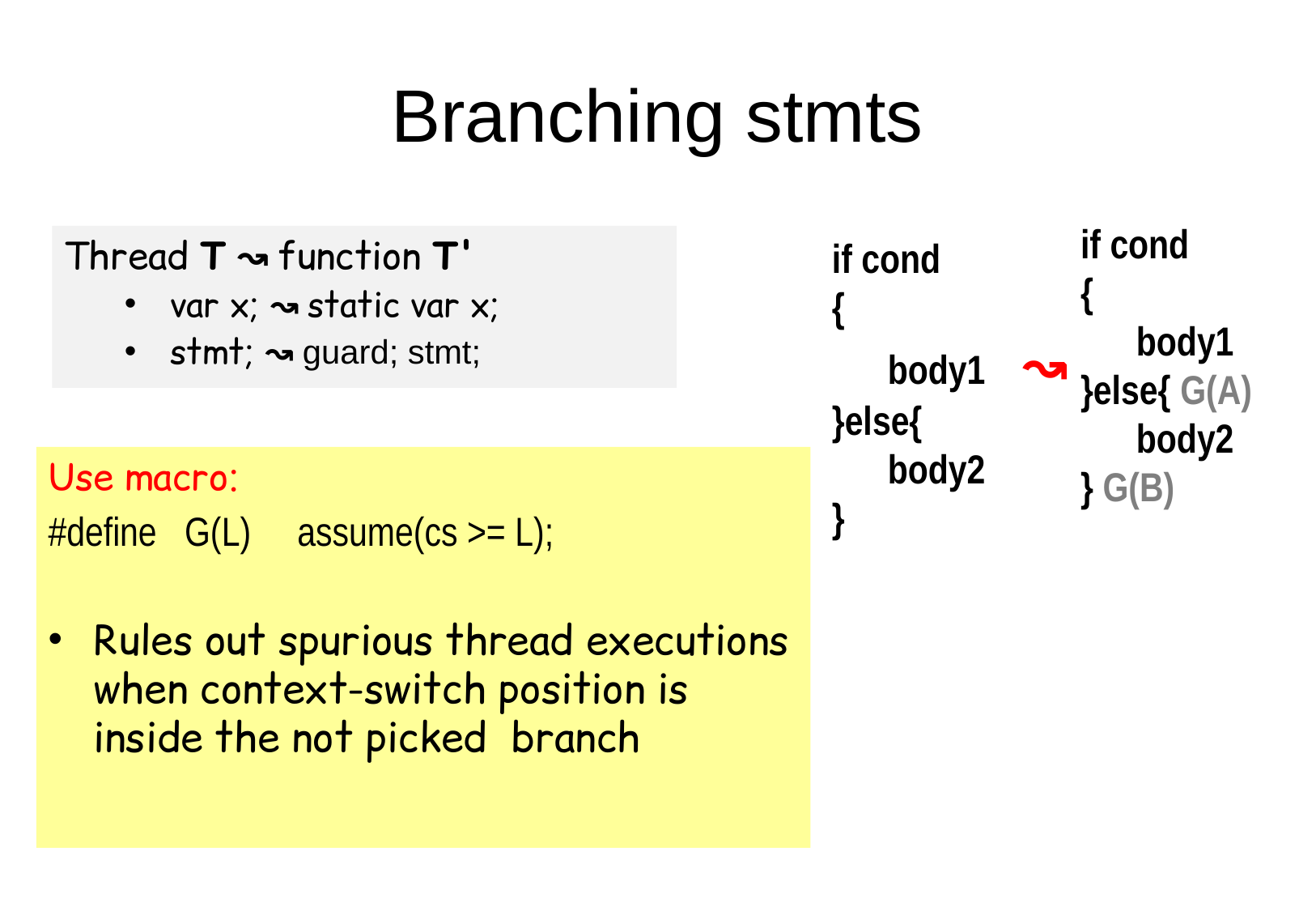

# Branching stmts
if cond
{
      body1
}else{ G(A)
      body2
} G(B)

Thread T ↝ function T'
var x; ↝ static var x;
stmt; ↝ guard; stmt;
if cond
{
      body1    ↝
}else{
      body2
}

Use macro:
#define   G(L)     assume(cs >= L);

Rules out spurious thread executions when context-switch position is inside the not picked  branch